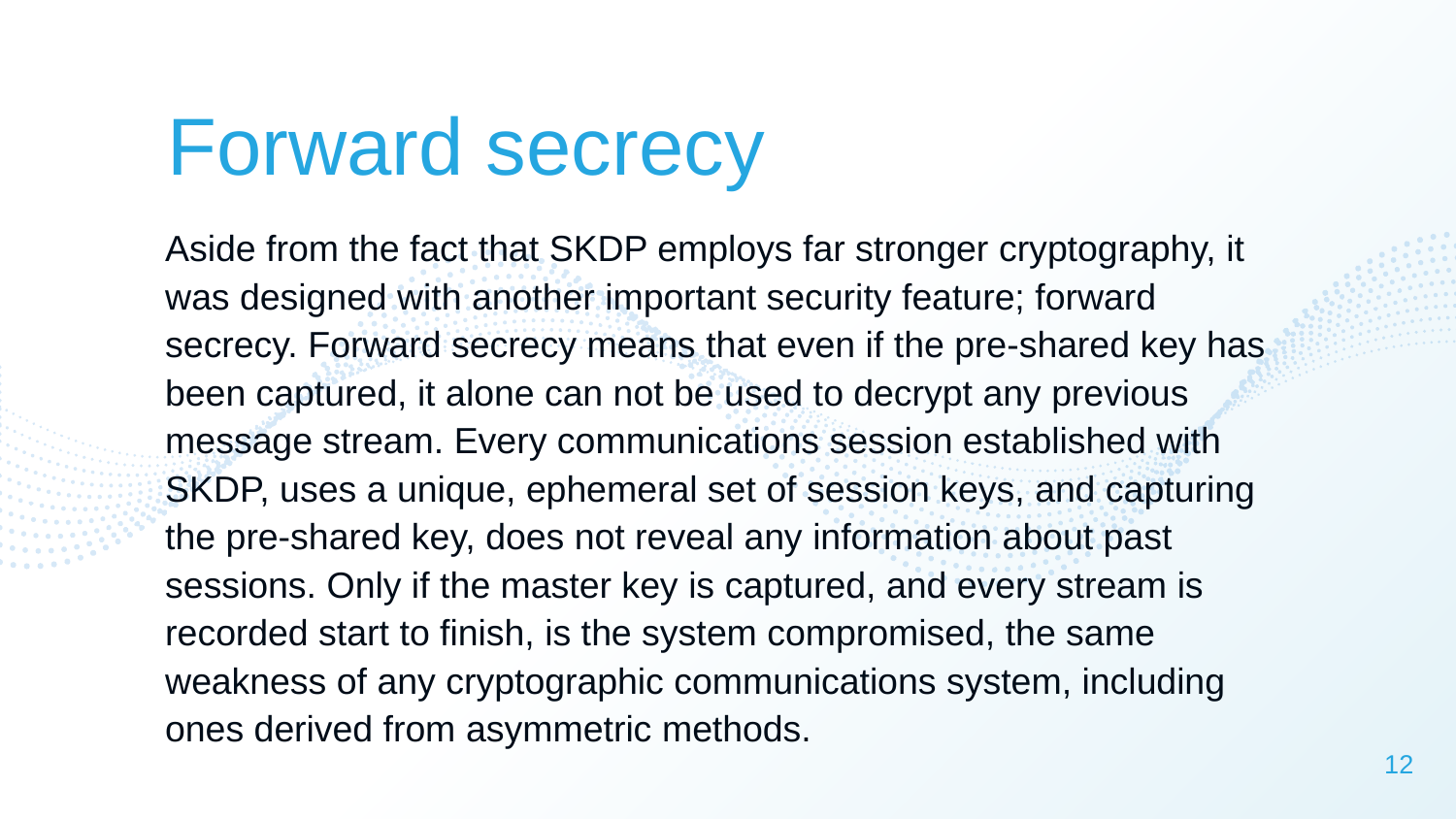

Forward secrecy
Aside from the fact that SKDP employs far stronger cryptography, it was designed with another important security feature; forward secrecy. Forward secrecy means that even if the pre-shared key has been captured, it alone can not be used to decrypt any previous message stream. Every communications session established with SKDP, uses a unique, ephemeral set of session keys, and capturing the pre-shared key, does not reveal any information about past sessions. Only if the master key is captured, and every stream is recorded start to finish, is the system compromised, the same weakness of any cryptographic communications system, including ones derived from asymmetric methods.
12